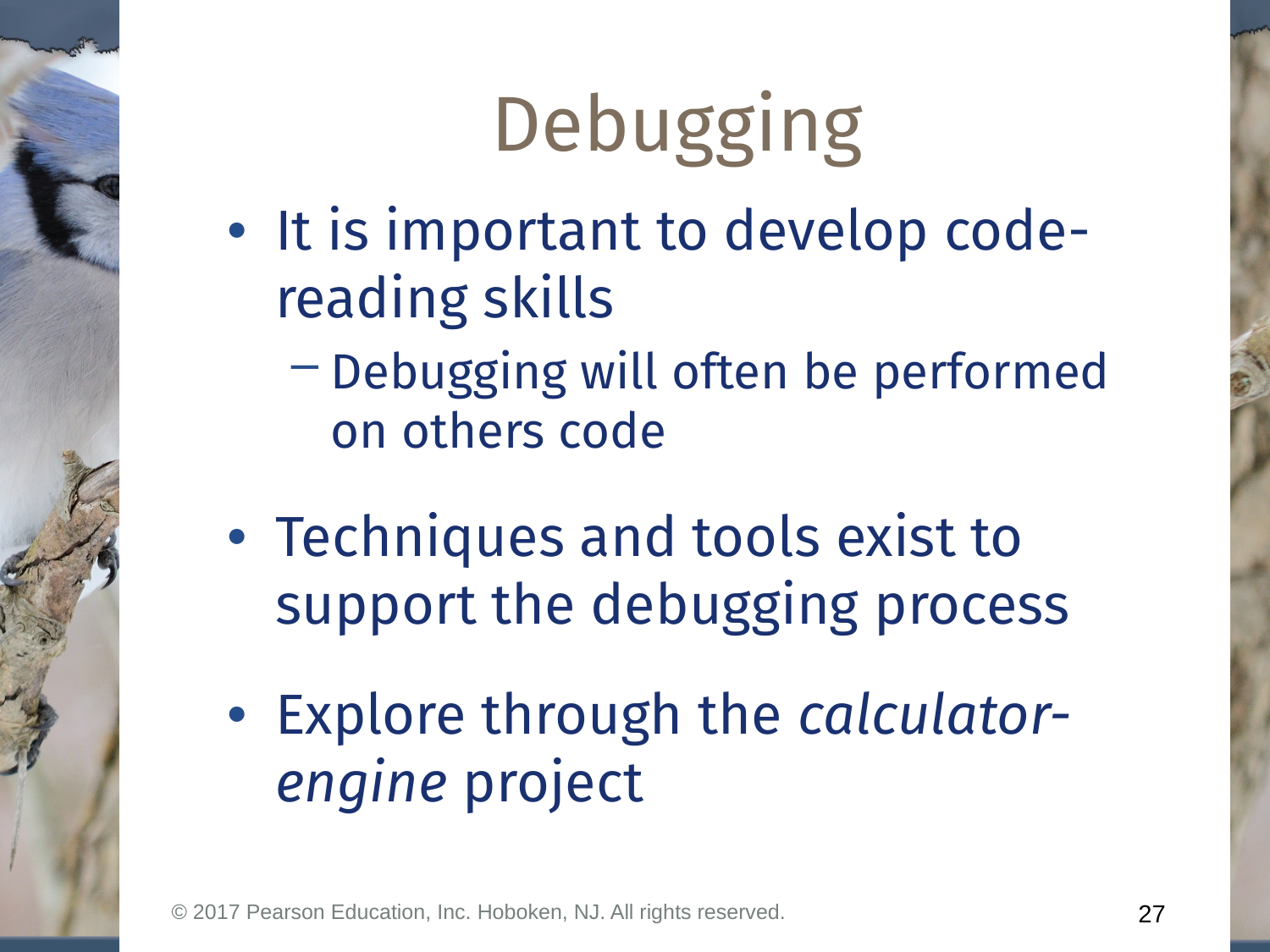

# Debugging
It is important to develop code-reading skills
Debugging will often be performed on others code
Techniques and tools exist to support the debugging process
Explore through the calculator-engine project
© 2017 Pearson Education, Inc. Hoboken, NJ. All rights reserved.